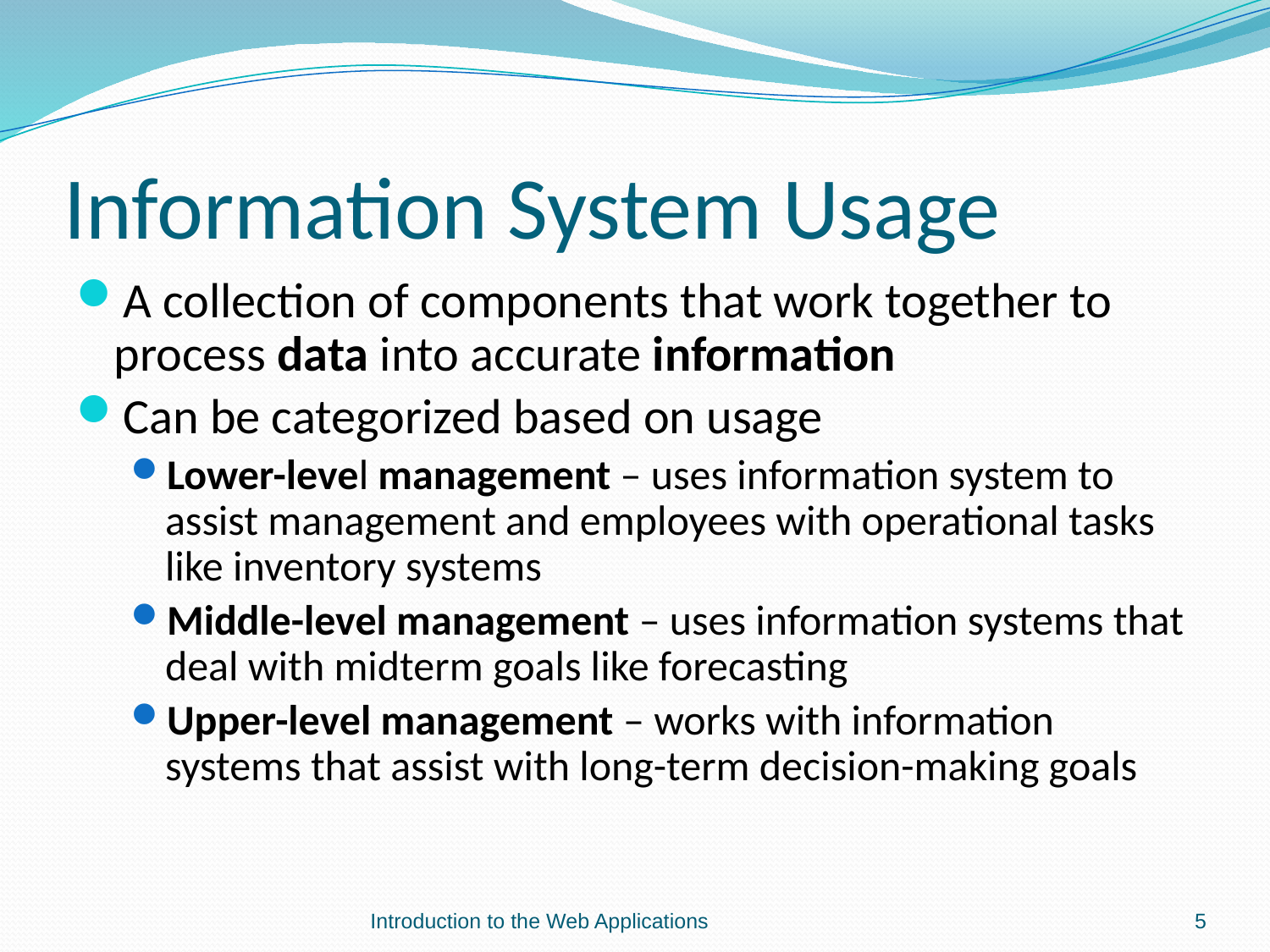

# Information System Usage
A collection of components that work together to process data into accurate information
Can be categorized based on usage
Lower-level management – uses information system to assist management and employees with operational tasks like inventory systems
Middle-level management – uses information systems that deal with midterm goals like forecasting
Upper-level management – works with information systems that assist with long-term decision-making goals
Introduction to the Web Applications
5